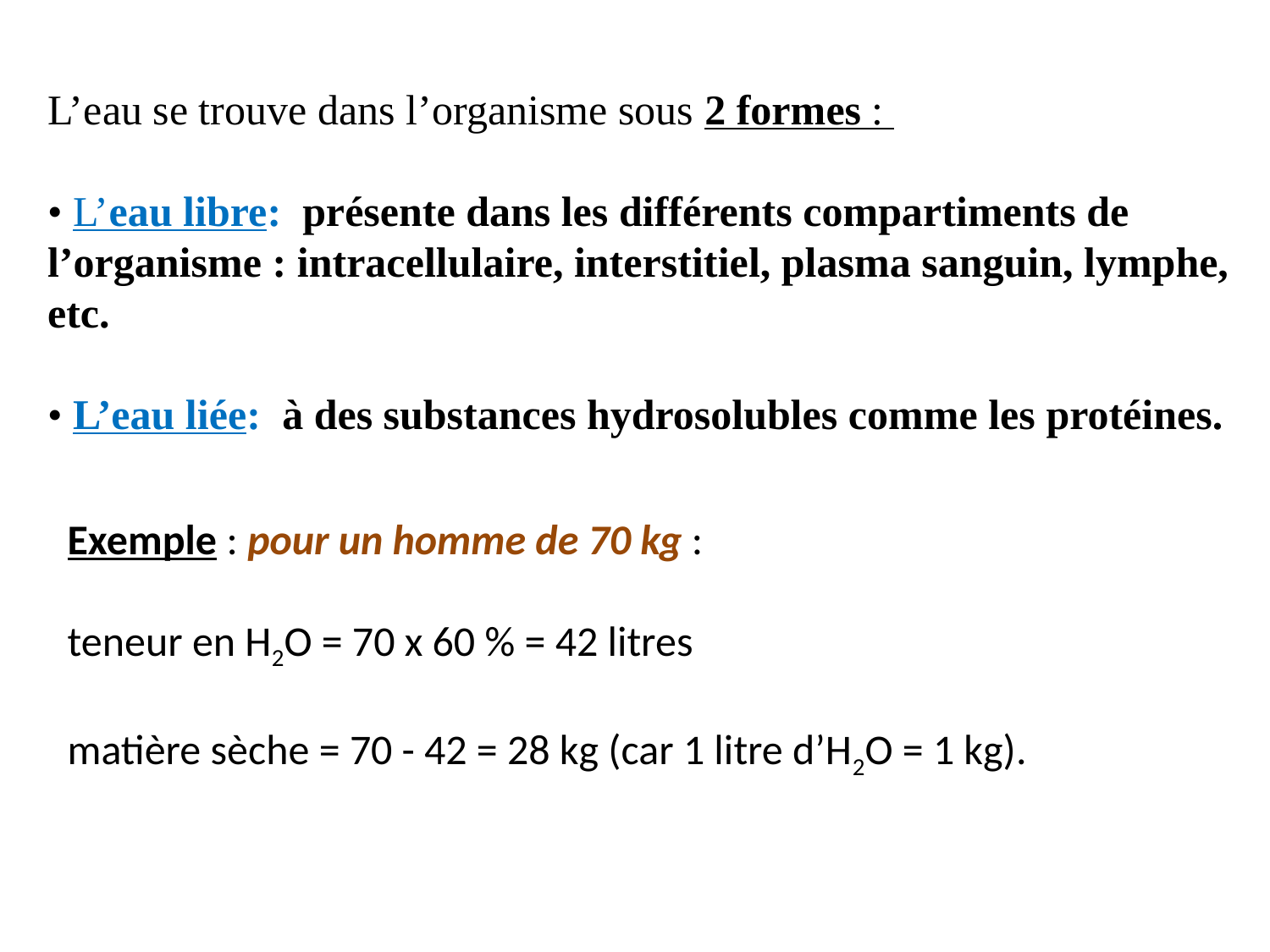

L’eau se trouve dans l’organisme sous 2 formes :

• L’eau libre:  présente dans les différents compartiments de l’organisme : intracellulaire, interstitiel, plasma sanguin, lymphe, etc.

• L’eau liée:  à des substances hydrosolubles comme les protéines.

Exemple : pour un homme de 70 kg :

teneur en H2O = 70 x 60 % = 42 litres

matière sèche = 70 - 42 = 28 kg (car 1 litre d’H2O = 1 kg).